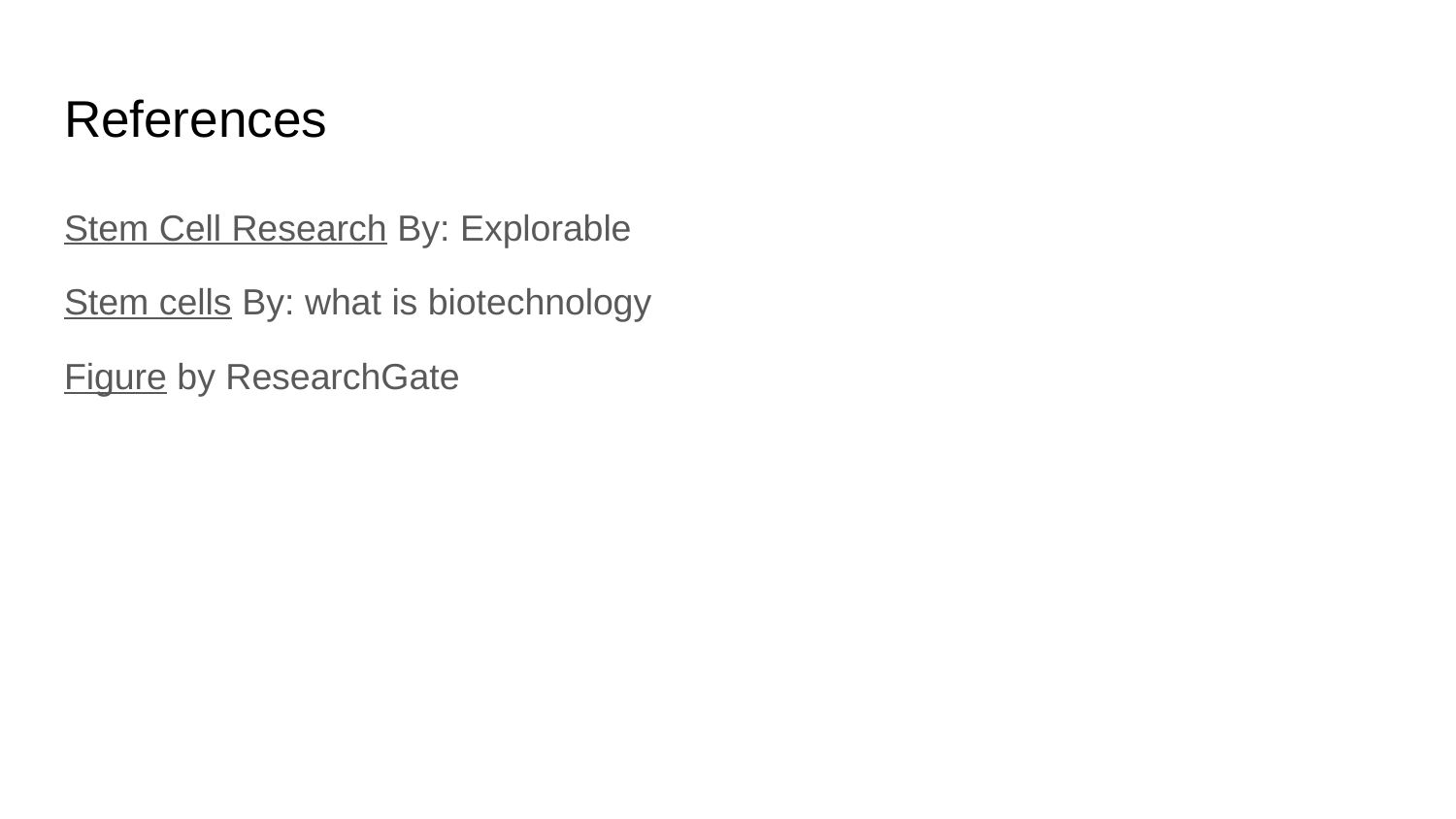

# References
Stem Cell Research By: Explorable
Stem cells By: what is biotechnology
Figure by ResearchGate